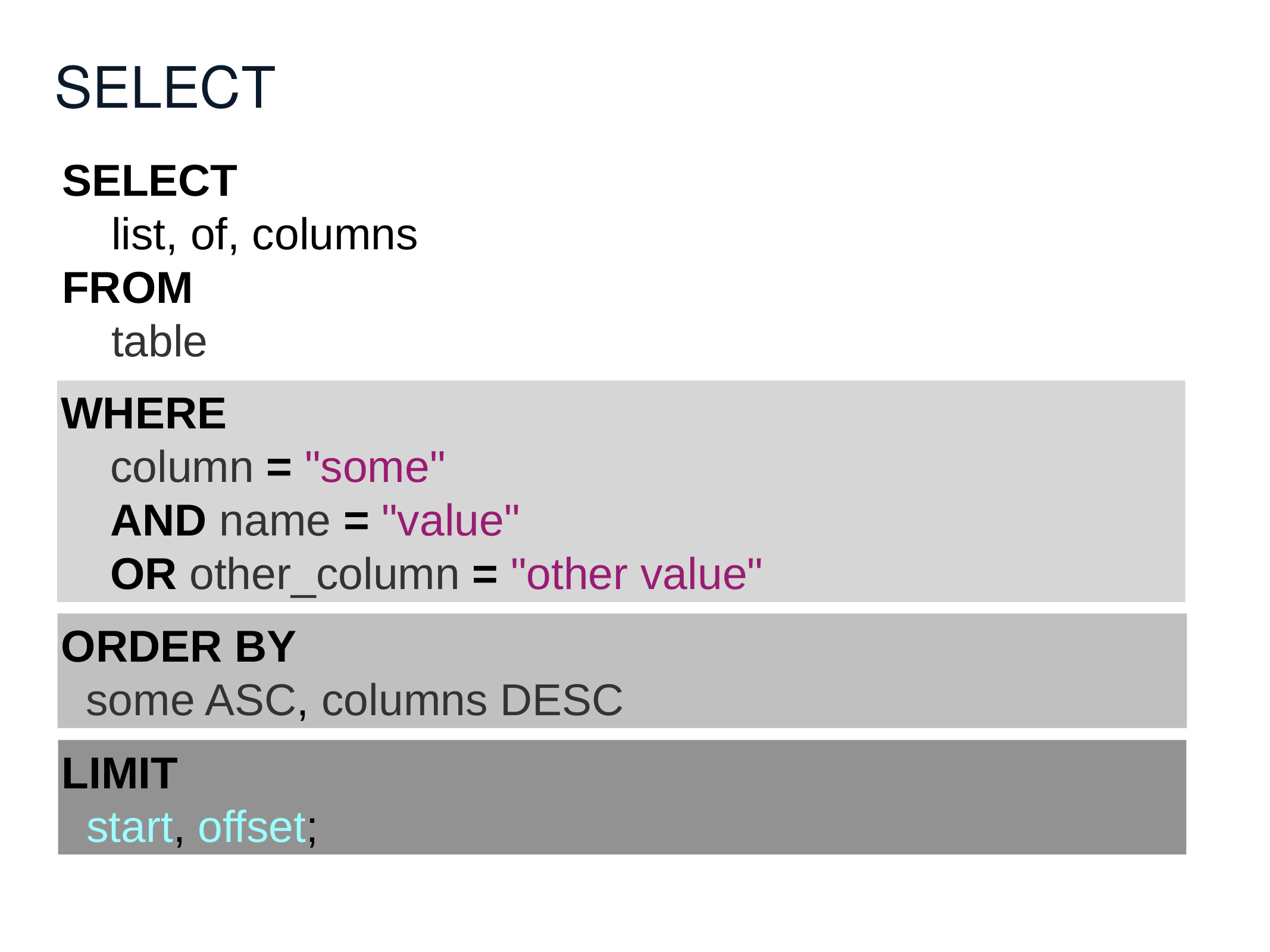

# SELECT
SELECT
    list, of, columns
FROM
    table
WHERE
    column = "some"
    AND name = "value"
    OR other_column = "other value"
ORDER BY
  some ASC, columns DESC
LIMIT
  start, offset;